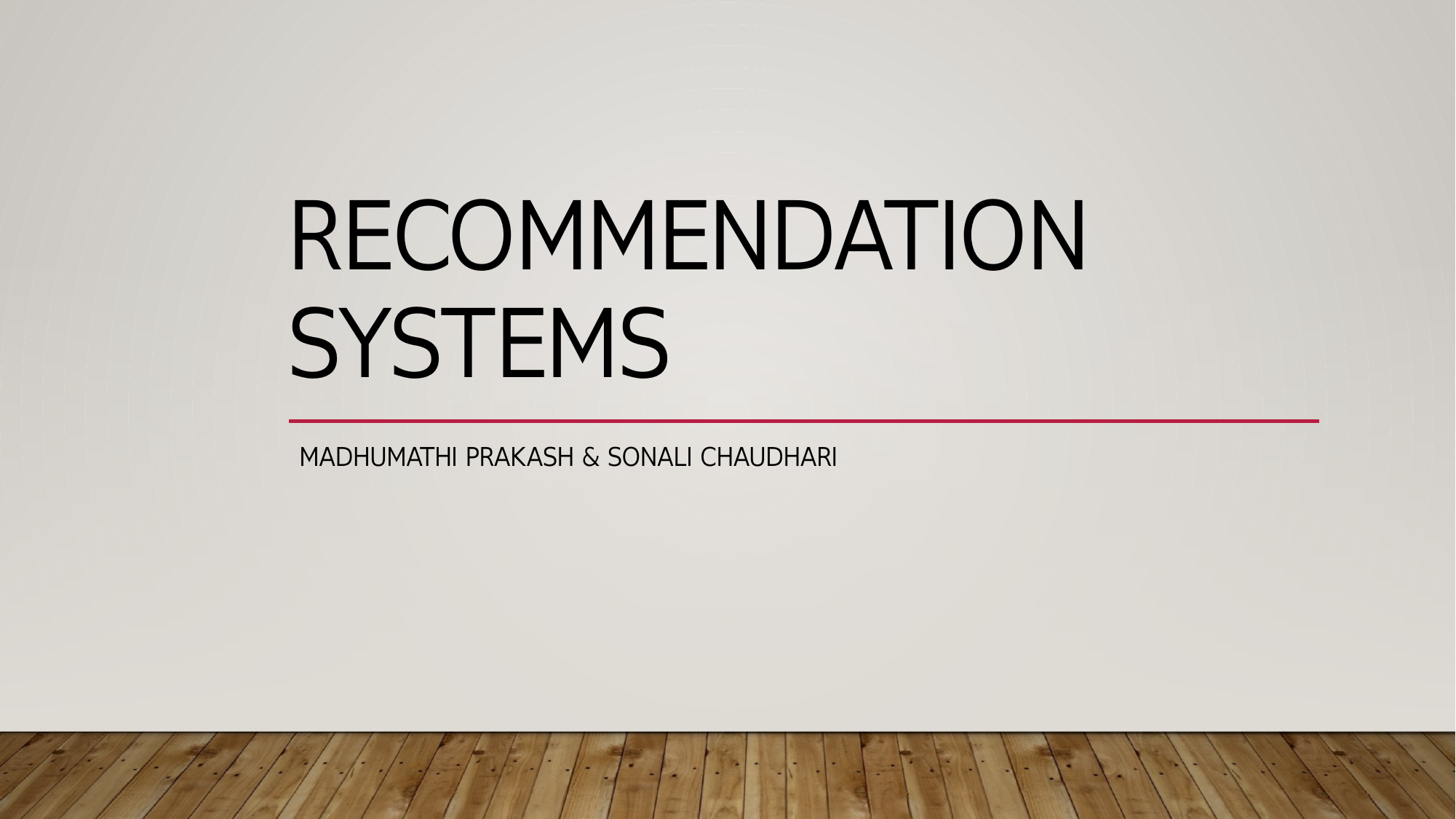

# Recommendation Systems
Madhumathi Prakash & SonaLI Chaudhari